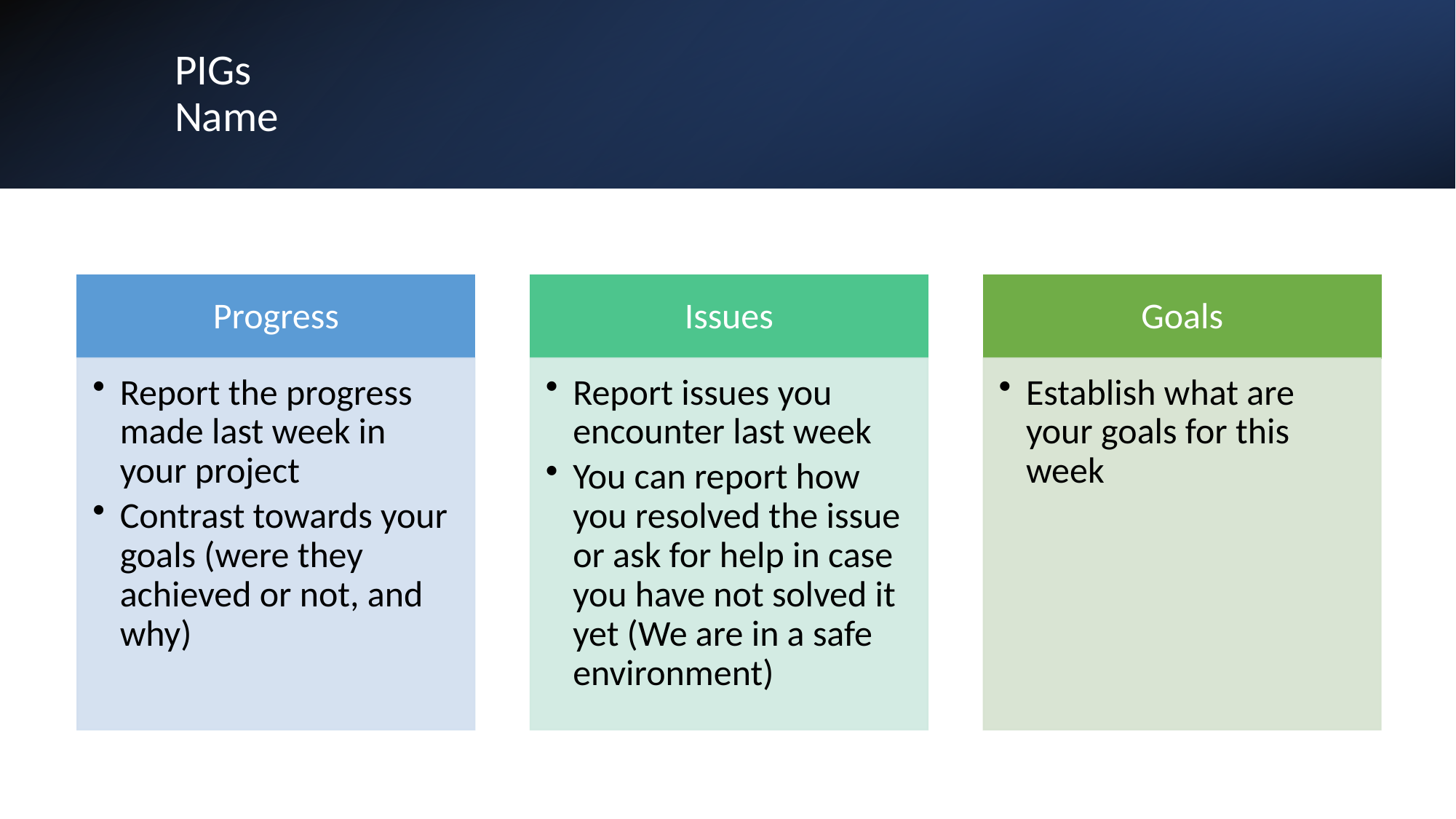

# PIGs Name
Progress
Report the progress made last week in your project
Contrast towards your goals (were they achieved or not, and why)
Issues
Report issues you encounter last week
You can report how you resolved the issue or ask for help in case you have not solved it yet (We are in a safe environment)
Goals
Establish what are your goals for this week